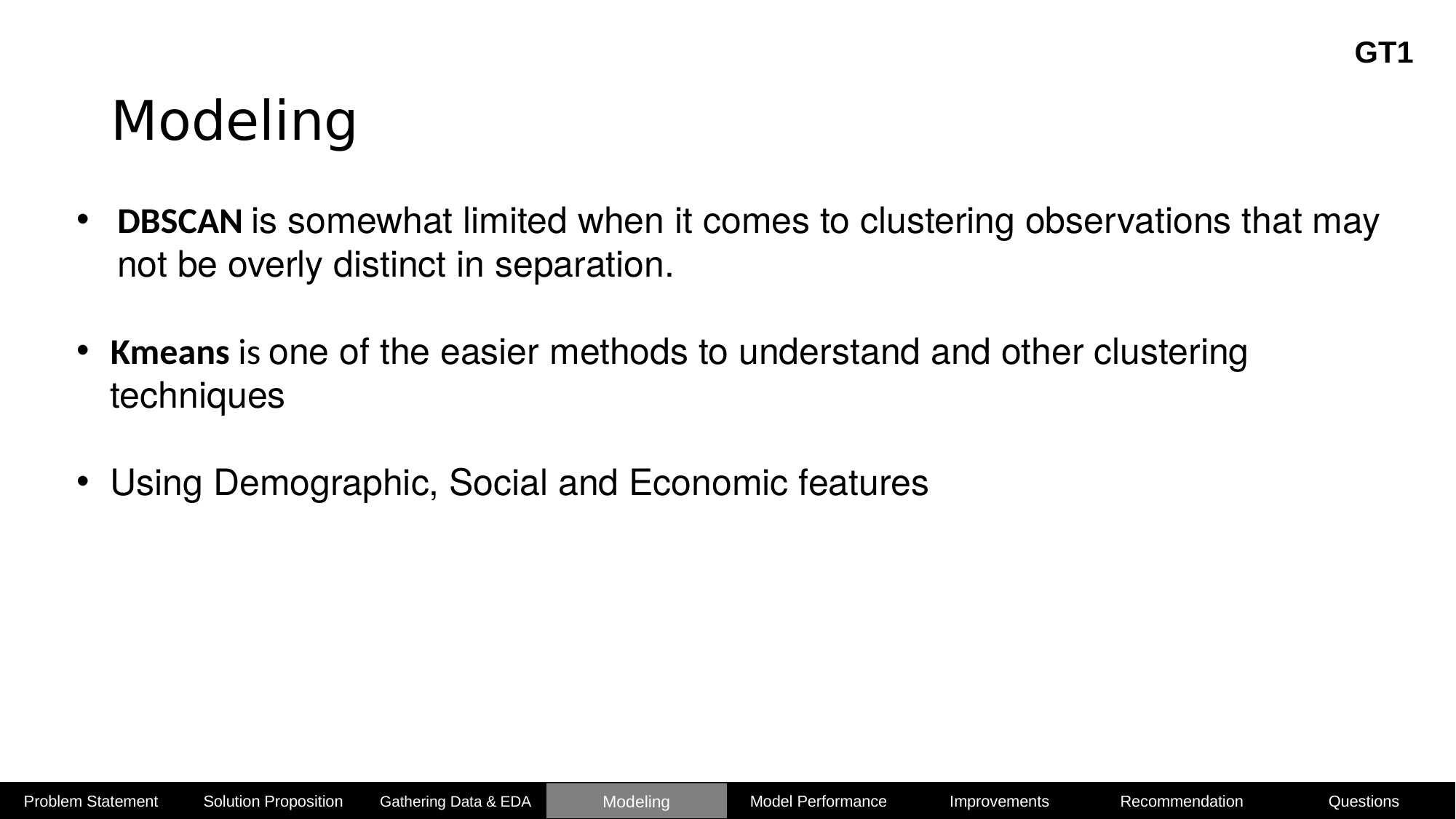

GT1
# Modeling
DBSCAN is somewhat limited when it comes to clustering observations that may not be overly distinct in separation.

Kmeans is one of the easier methods to understand and other clustering techniques

Using Demographic, Social and Economic features

Problem Statement
Solution Proposition
Gathering Data & EDA
Modeling
Model Performance
Improvements
Recommendation
Questions